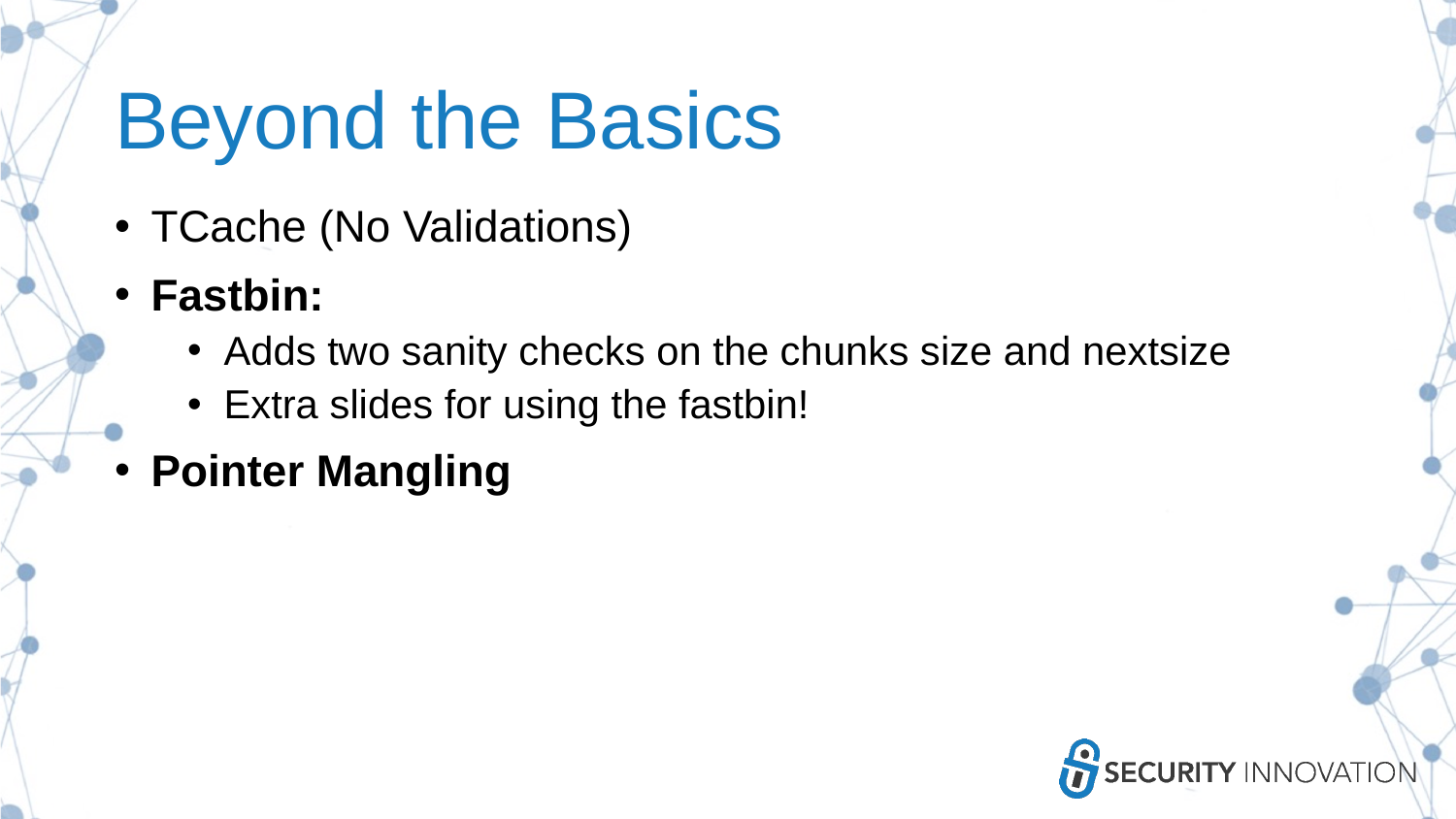

# Beyond the Basics
TCache (No Validations)
Fastbin:
Adds two sanity checks on the chunks size and nextsize
Extra slides for using the fastbin!
Pointer Mangling